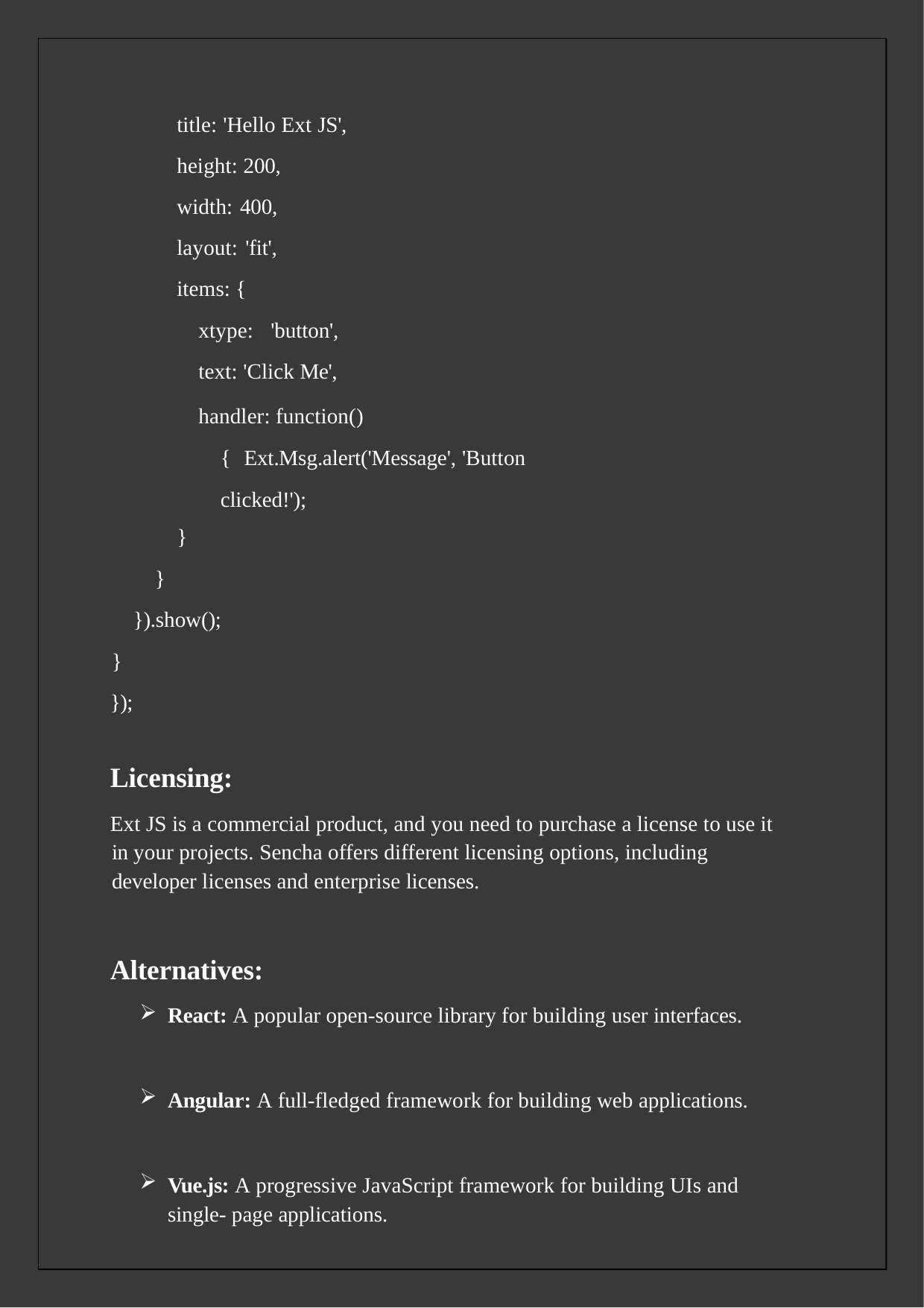

title: 'Hello Ext JS', height: 200,
width: 400, layout: 'fit', items: {
xtype: 'button', text: 'Click Me',
handler: function() { Ext.Msg.alert('Message', 'Button clicked!');
}
}
}).show();
}
});

Licensing:
Ext JS is a commercial product, and you need to purchase a license to use it in your projects. Sencha offers different licensing options, including developer licenses and enterprise licenses.

Alternatives:
React: A popular open-source library for building user interfaces.

Angular: A full-fledged framework for building web applications.

Vue.js: A progressive JavaScript framework for building UIs and single- page applications.